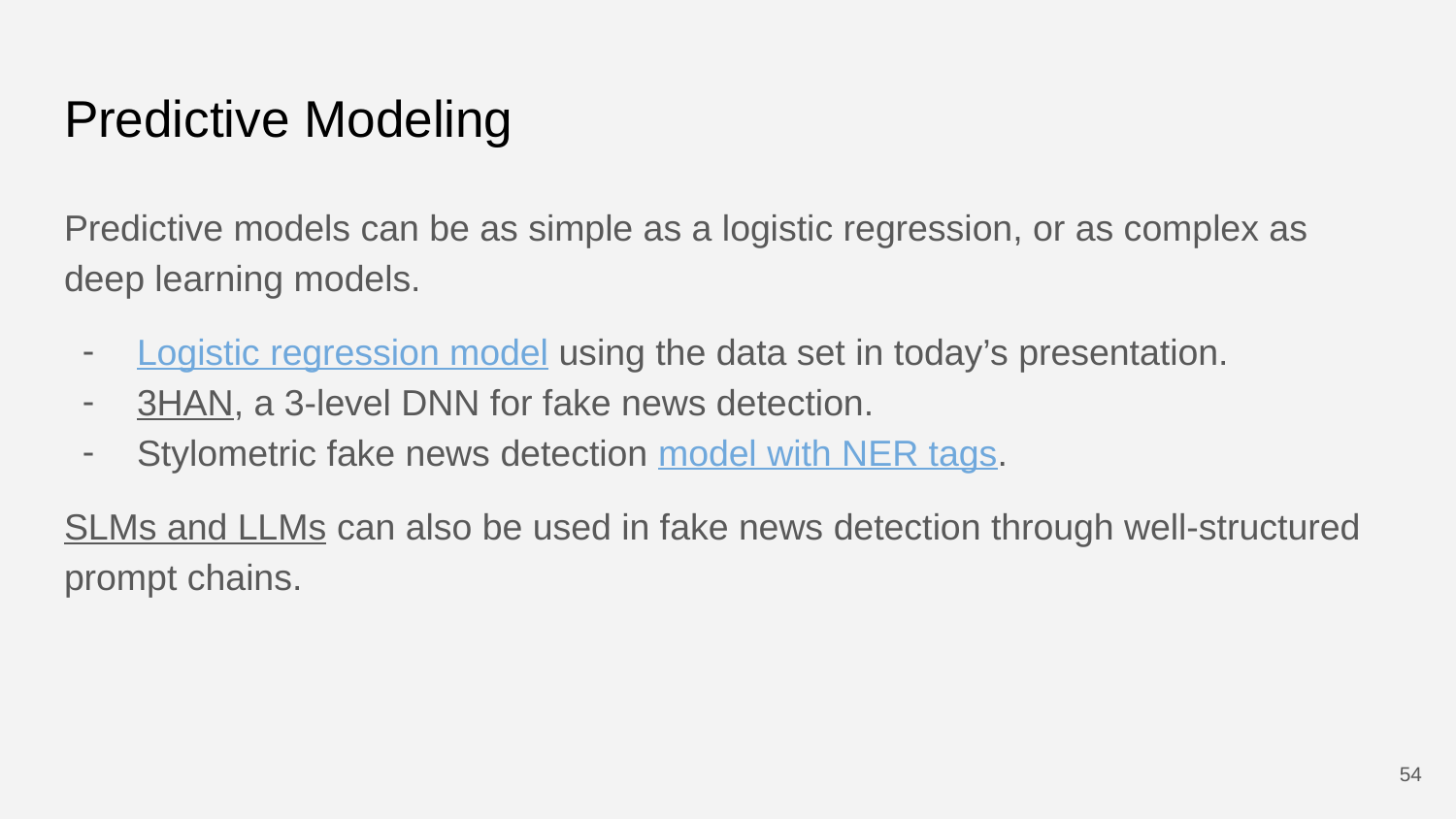

# Predictive Modeling
Predictive models can be as simple as a logistic regression, or as complex as deep learning models.
Logistic regression model using the data set in today’s presentation.
3HAN, a 3-level DNN for fake news detection.
Stylometric fake news detection model with NER tags.
SLMs and LLMs can also be used in fake news detection through well-structured prompt chains.

54